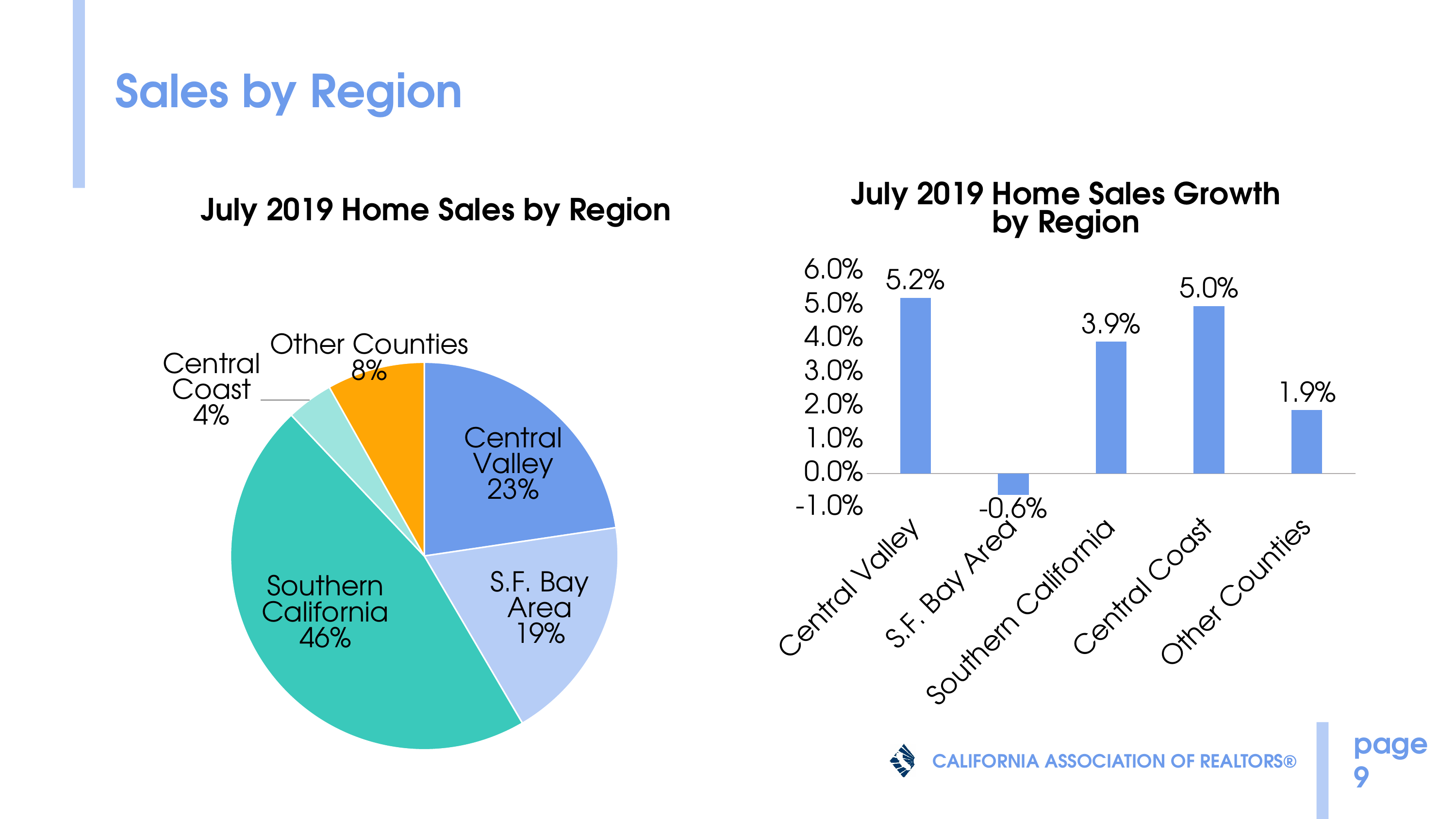

# Sales by Region

### Chart: July 2019 Home Sales Growth by Region

| Category | Growth |
|---|---|
| Central Valley | 0.05219206680584554 |
| S.F. Bay Area | -0.006232538147431743 |
| Southern California | 0.03916544655929721 |
| Central Coast | 0.04972375690607733 |
| Other Counties | 0.018887187340479894 |

### Chart: July 2019 Home Sales by Region

| Category | Sales |
|---|---|
| Central Valley | 5544.0 |
| S.F. Bay Area | 4624.0 |
| Southern California | 11356.0 |
| Central Coast | 950.0 |
| Other Counties | 1996.0 |
page
9